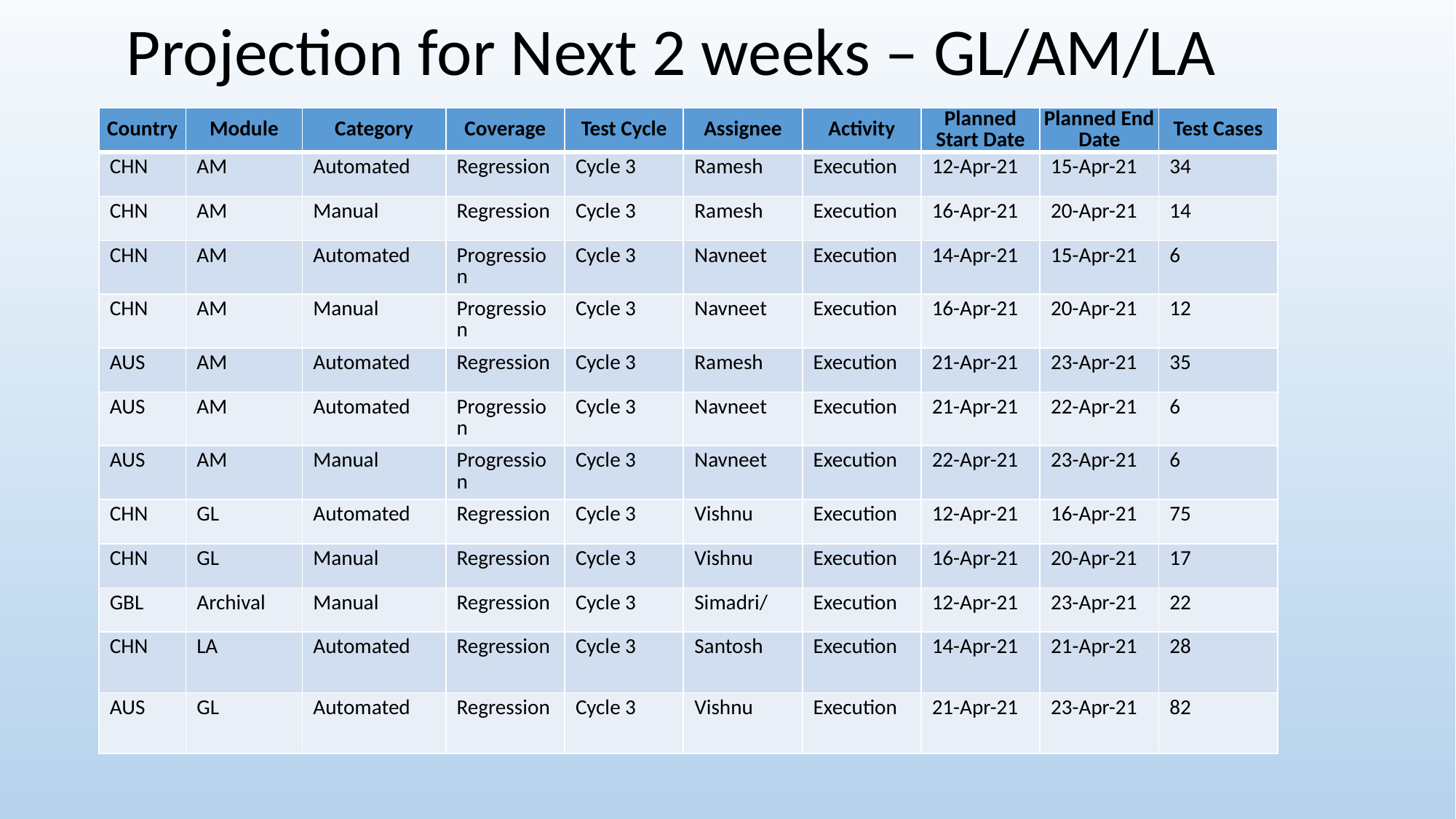

# Projection for Next 2 weeks – GL/AM/LA
| Country | Module | Category | Coverage | Test Cycle | Assignee | Activity | Planned Start Date | Planned End Date | Test Cases |
| --- | --- | --- | --- | --- | --- | --- | --- | --- | --- |
| CHN | AM | Automated | Regression | Cycle 3 | Ramesh | Execution | 12-Apr-21 | 15-Apr-21 | 34 |
| CHN | AM | Manual | Regression | Cycle 3 | Ramesh | Execution | 16-Apr-21 | 20-Apr-21 | 14 |
| CHN | AM | Automated | Progression | Cycle 3 | Navneet | Execution | 14-Apr-21 | 15-Apr-21 | 6 |
| CHN | AM | Manual | Progression | Cycle 3 | Navneet | Execution | 16-Apr-21 | 20-Apr-21 | 12 |
| AUS | AM | Automated | Regression | Cycle 3 | Ramesh | Execution | 21-Apr-21 | 23-Apr-21 | 35 |
| AUS | AM | Automated | Progression | Cycle 3 | Navneet | Execution | 21-Apr-21 | 22-Apr-21 | 6 |
| AUS | AM | Manual | Progression | Cycle 3 | Navneet | Execution | 22-Apr-21 | 23-Apr-21 | 6 |
| CHN | GL | Automated | Regression | Cycle 3 | Vishnu | Execution | 12-Apr-21 | 16-Apr-21 | 75 |
| CHN | GL | Manual | Regression | Cycle 3 | Vishnu | Execution | 16-Apr-21 | 20-Apr-21 | 17 |
| GBL | Archival | Manual | Regression | Cycle 3 | Simadri/ | Execution | 12-Apr-21 | 23-Apr-21 | 22 |
| CHN | LA | Automated | Regression | Cycle 3 | Santosh | Execution | 14-Apr-21 | 21-Apr-21 | 28 |
| AUS | GL | Automated | Regression | Cycle 3 | Vishnu | Execution | 21-Apr-21 | 23-Apr-21 | 82 |